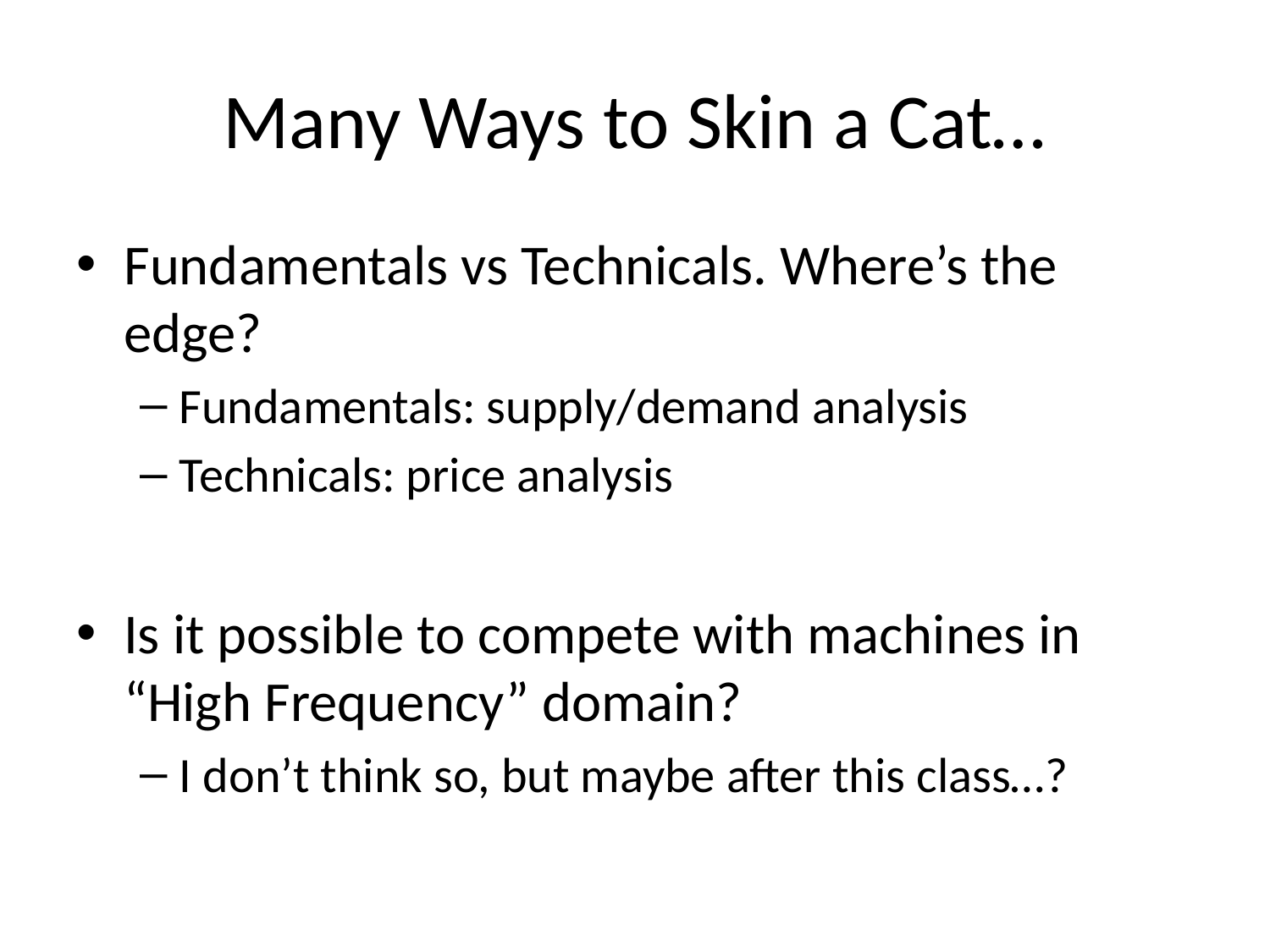

# Many Ways to Skin a Cat…
Fundamentals vs Technicals. Where’s the edge?
Fundamentals: supply/demand analysis
Technicals: price analysis

Is it possible to compete with machines in “High Frequency” domain?
I don’t think so, but maybe after this class…?